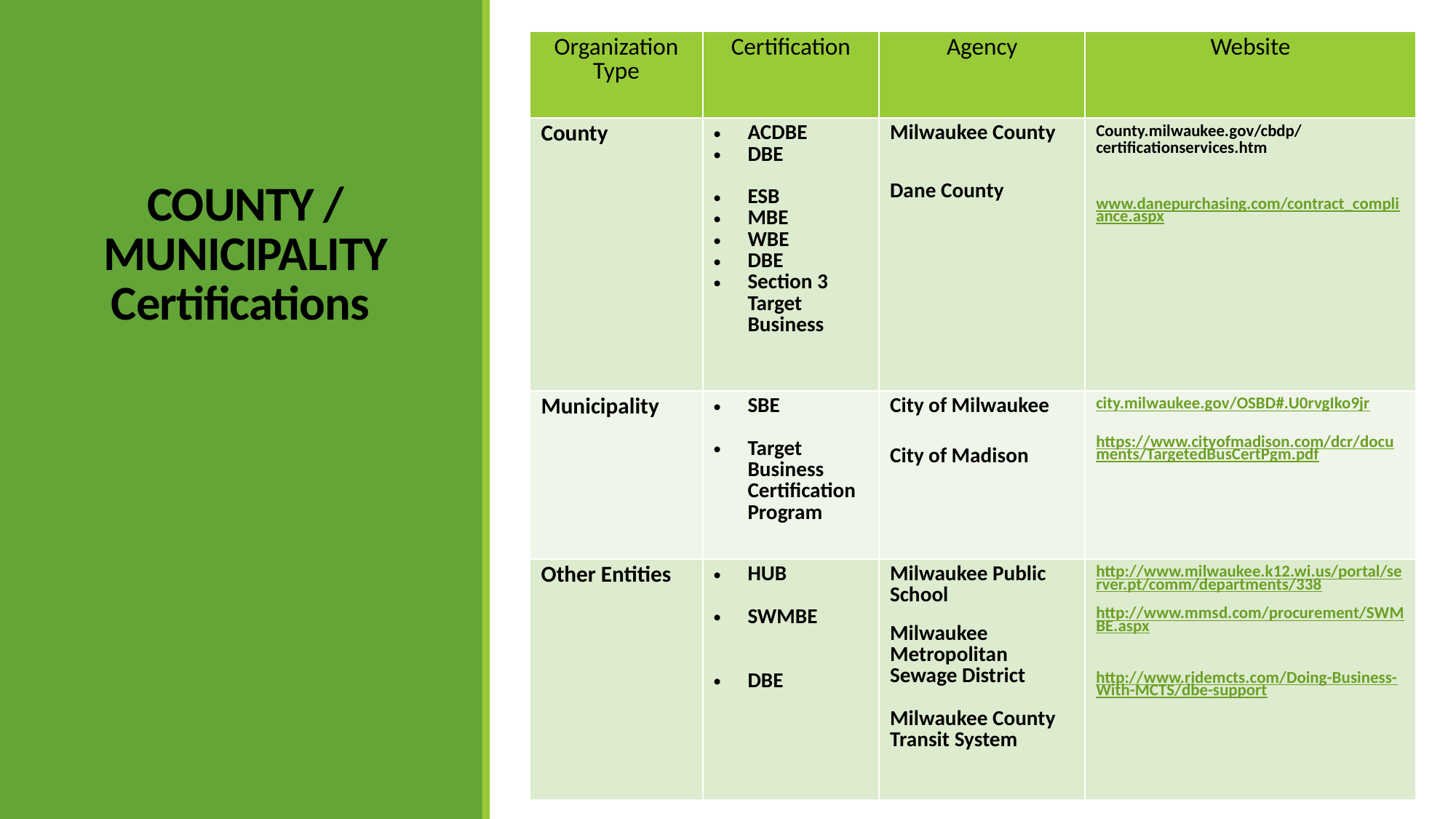

| Organization Type | Certification | Agency | Website |
| --- | --- | --- | --- |
| County | ACDBE DBE ESB MBE WBE DBE Section 3 Target Business | Milwaukee County Dane County | County.milwaukee.gov/cbdp/certificationservices.htm www.danepurchasing.com/contract\_compliance.aspx |
| Municipality | SBE Target Business Certification Program | City of Milwaukee City of Madison | city.milwaukee.gov/OSBD#.U0rvgIko9jr https://www.cityofmadison.com/dcr/documents/TargetedBusCertPgm.pdf |
| Other Entities | HUB SWMBE DBE | Milwaukee Public School Milwaukee Metropolitan Sewage District Milwaukee County Transit System | http://www.milwaukee.k12.wi.us/portal/server.pt/comm/departments/338 http://www.mmsd.com/procurement/SWMBE.aspx http://www.ridemcts.com/Doing-Business-With-MCTS/dbe-support |
# COUNTY / MUNICIPALITY Certifications